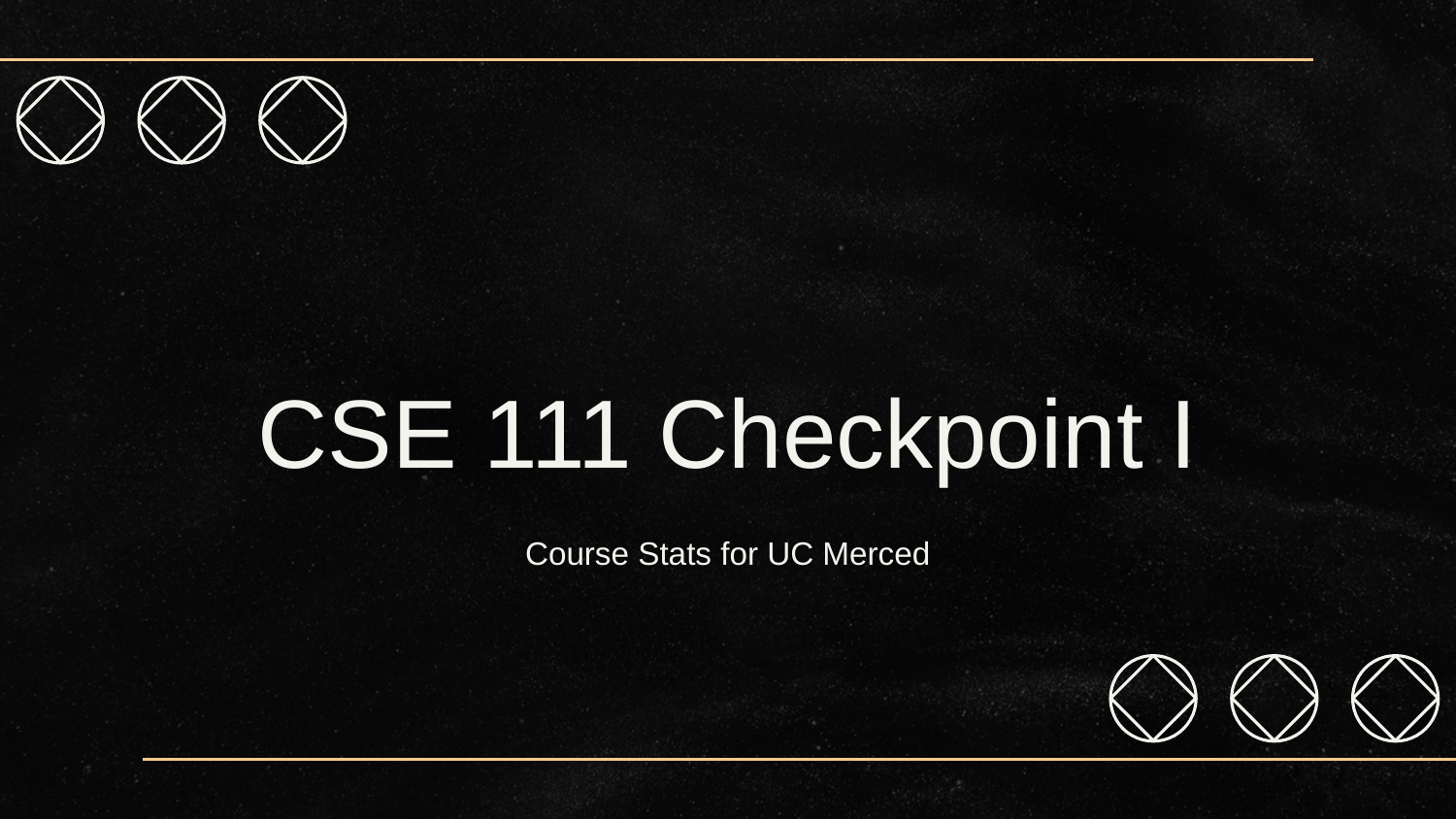

# CSE 111 Checkpoint I
Course Stats for UC Merced